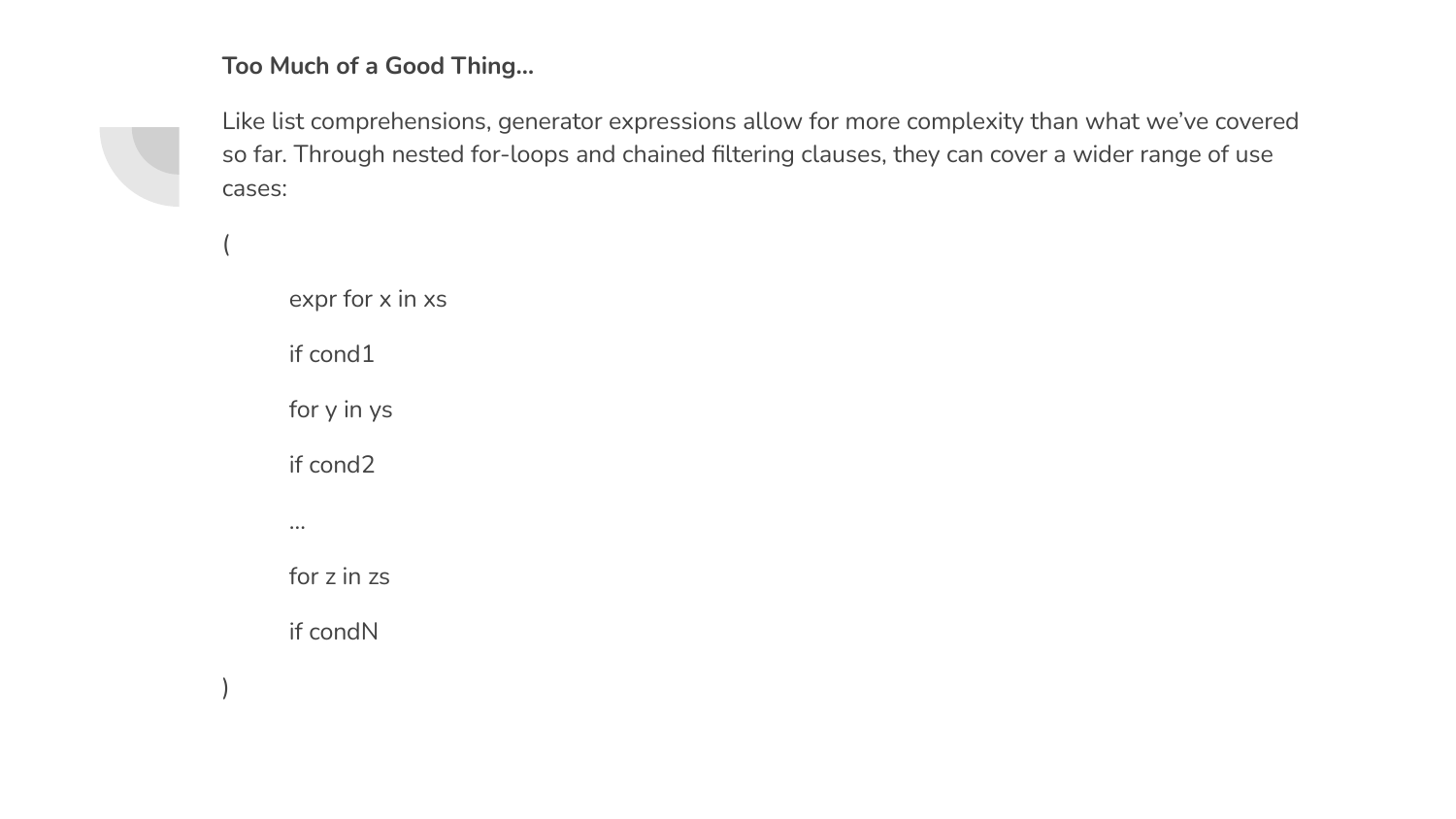

Too Much of a Good Thing…
Like list comprehensions, generator expressions allow for more complexity than what we’ve covered so far. Through nested for-loops and chained filtering clauses, they can cover a wider range of use cases:
(
expr for x in xs
if cond1
for y in ys
if cond2
...
for z in zs
if condN
)